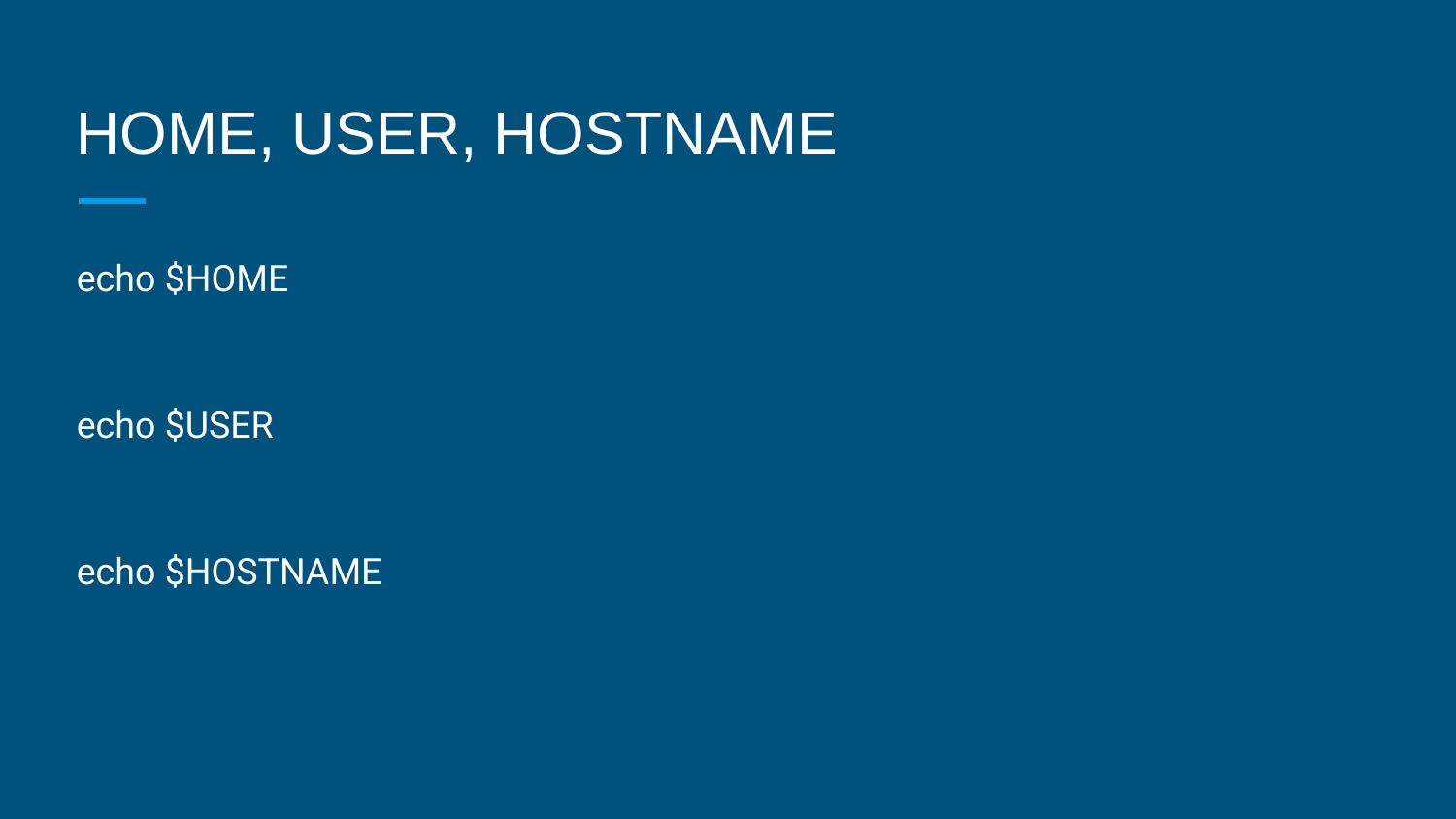

# HOME, USER, HOSTNAME
echo $HOME

echo $USER

echo $HOSTNAME